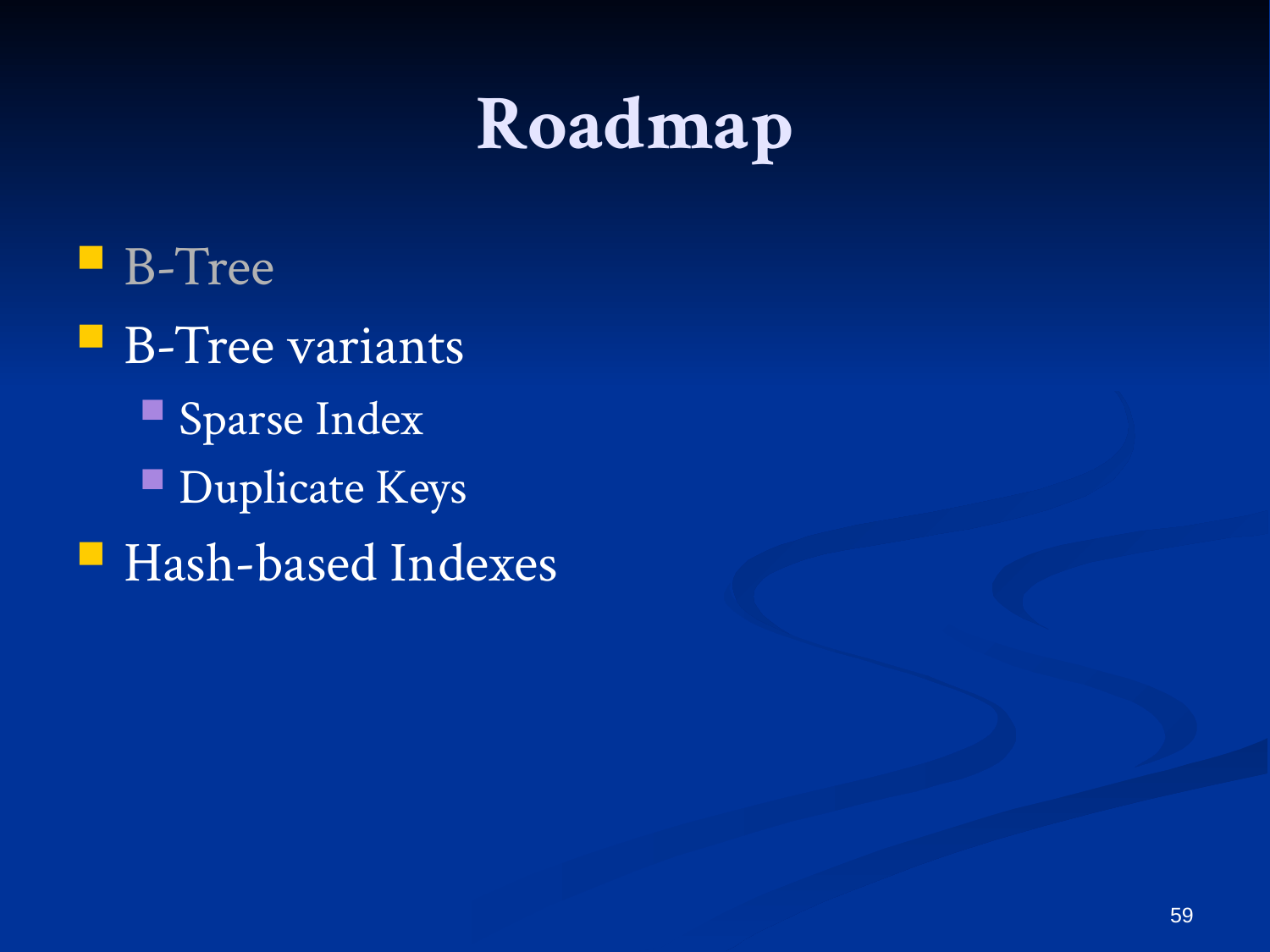

# Roadmap
B-Tree
B-Tree variants
Sparse Index
Duplicate Keys
Hash-based Indexes

59